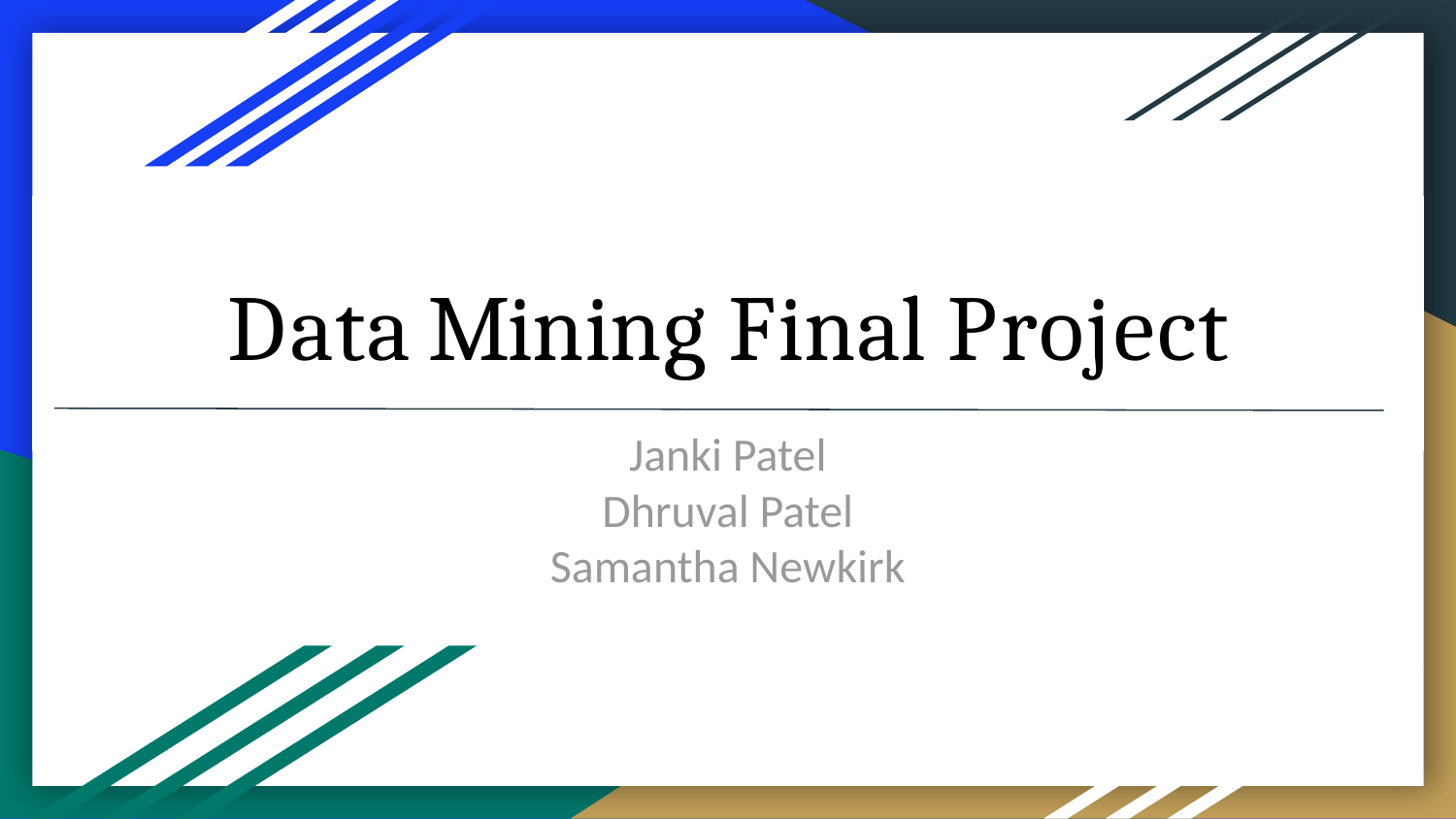

# Data Mining Final Project
Janki Patel
Dhruval Patel
Samantha Newkirk